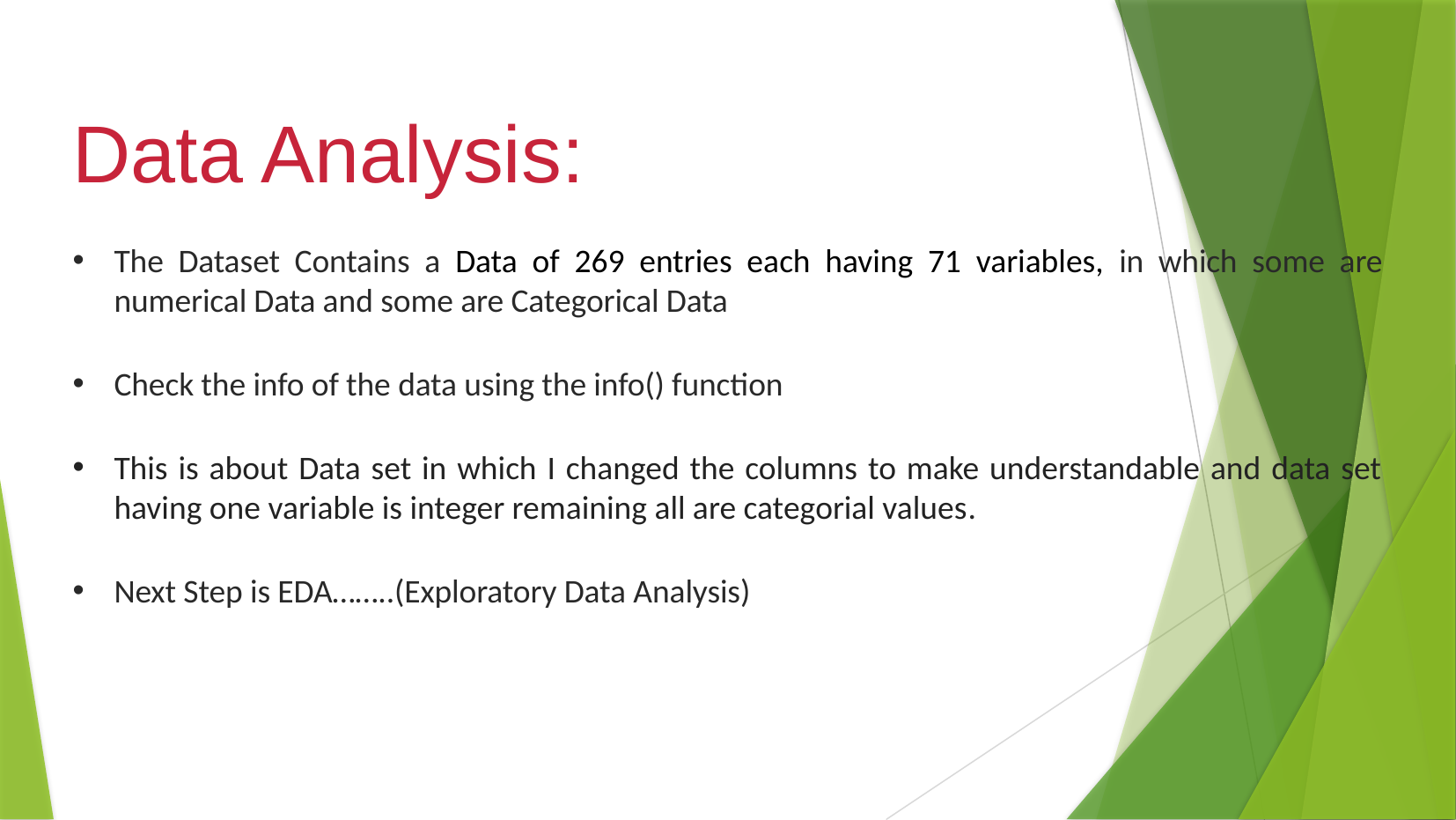

Data Analysis:
The Dataset Contains a Data of 269 entries each having 71 variables, in which some are numerical Data and some are Categorical Data
Check the info of the data using the info() function
This is about Data set in which I changed the columns to make understandable and data set having one variable is integer remaining all are categorial values.
Next Step is EDA……..(Exploratory Data Analysis)